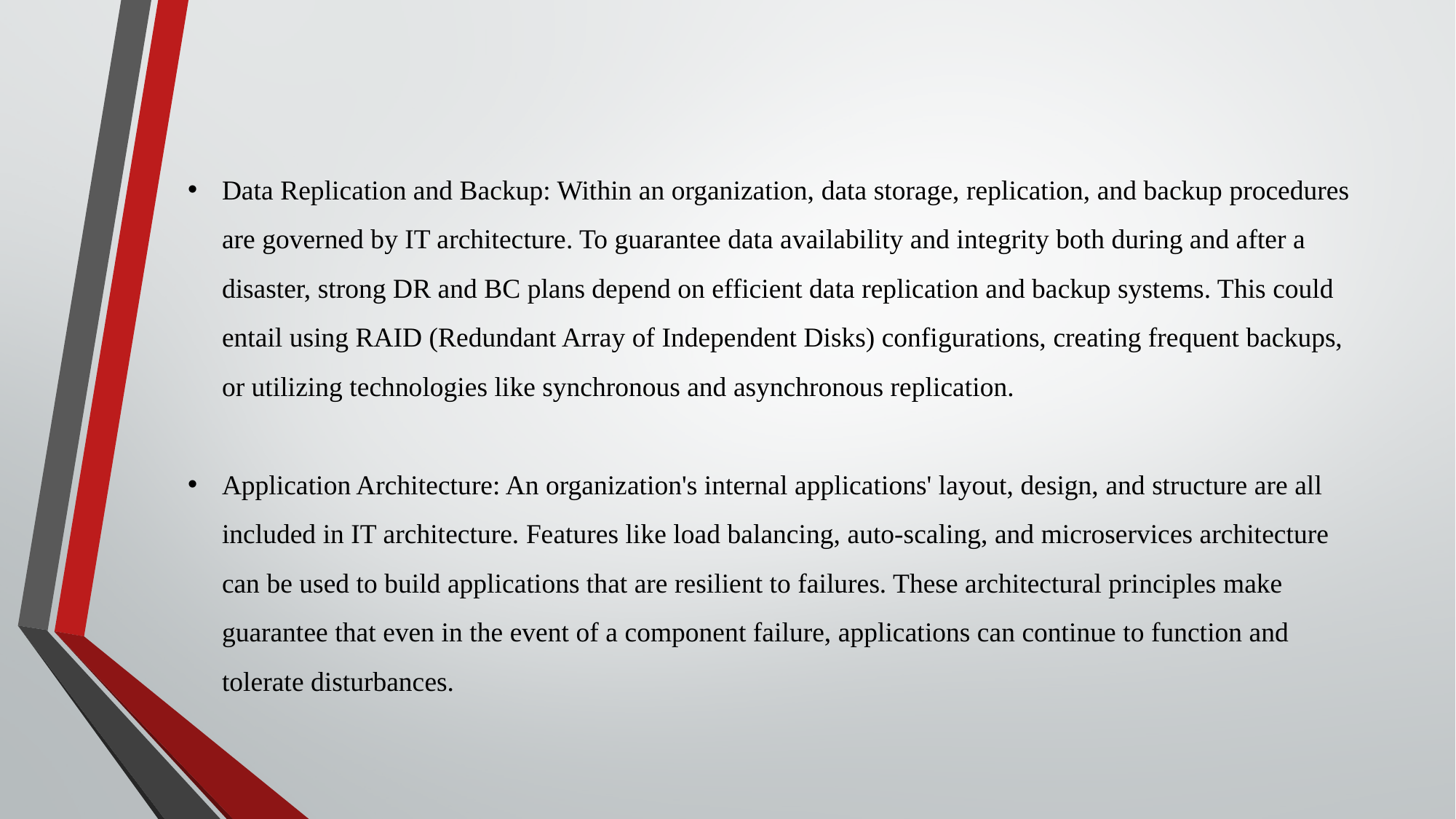

Data Replication and Backup: Within an organization, data storage, replication, and backup procedures are governed by IT architecture. To guarantee data availability and integrity both during and after a disaster, strong DR and BC plans depend on efficient data replication and backup systems. This could entail using RAID (Redundant Array of Independent Disks) configurations, creating frequent backups, or utilizing technologies like synchronous and asynchronous replication.

Application Architecture: An organization's internal applications' layout, design, and structure are all included in IT architecture. Features like load balancing, auto-scaling, and microservices architecture can be used to build applications that are resilient to failures. These architectural principles make guarantee that even in the event of a component failure, applications can continue to function and tolerate disturbances.